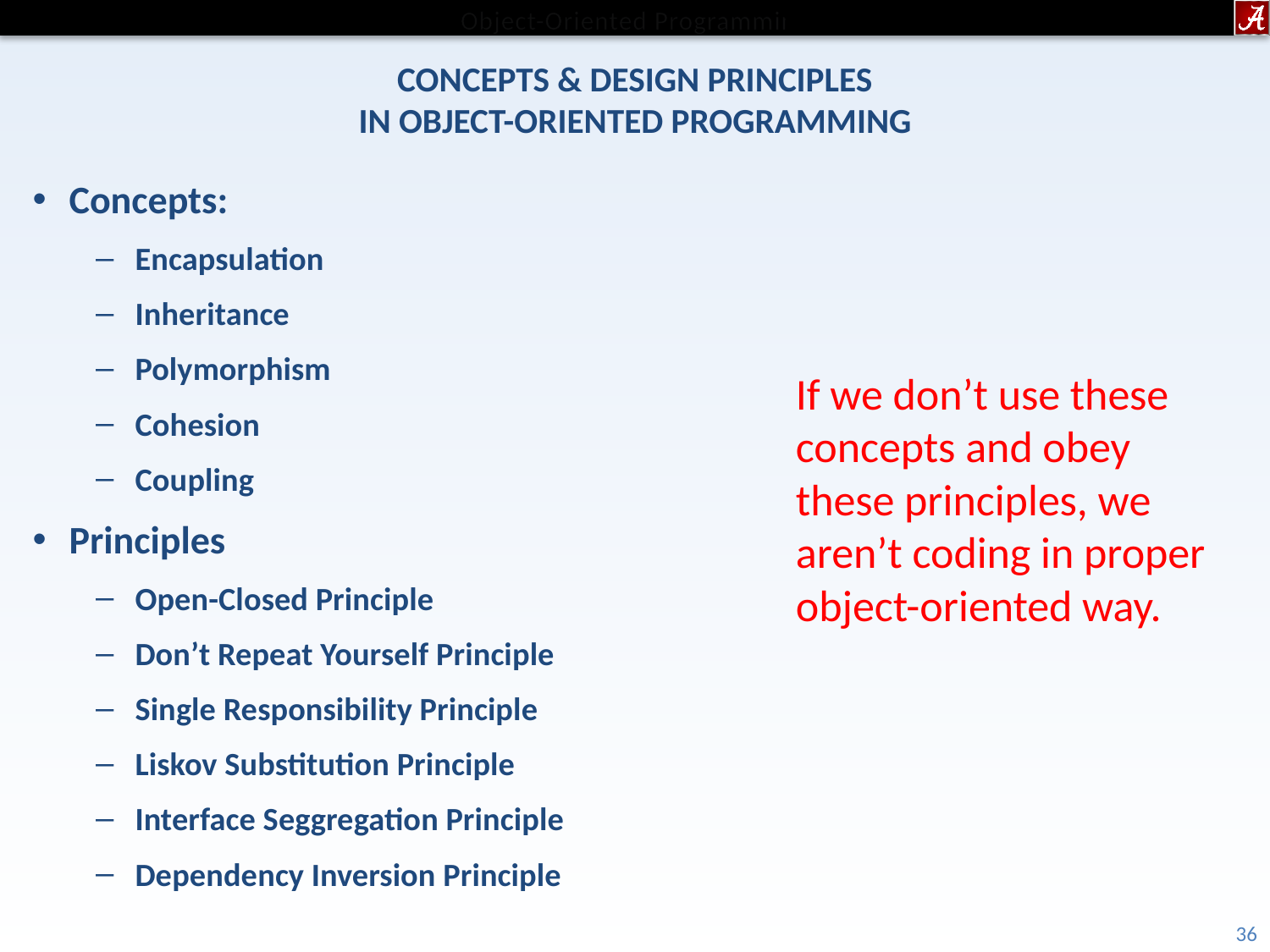

# CONCEPTS & DESIGN PRINCIPLES IN OBJECT-ORIENTED PROGRAMMING
Concepts:
Encapsulation
Inheritance
Polymorphism
Cohesion
Coupling
Principles
Open-Closed Principle
Don’t Repeat Yourself Principle
Single Responsibility Principle
Liskov Substitution Principle
Interface Seggregation Principle
Dependency Inversion Principle

If we don’t use these concepts and obey these principles, we aren’t coding in proper object-oriented way.
36